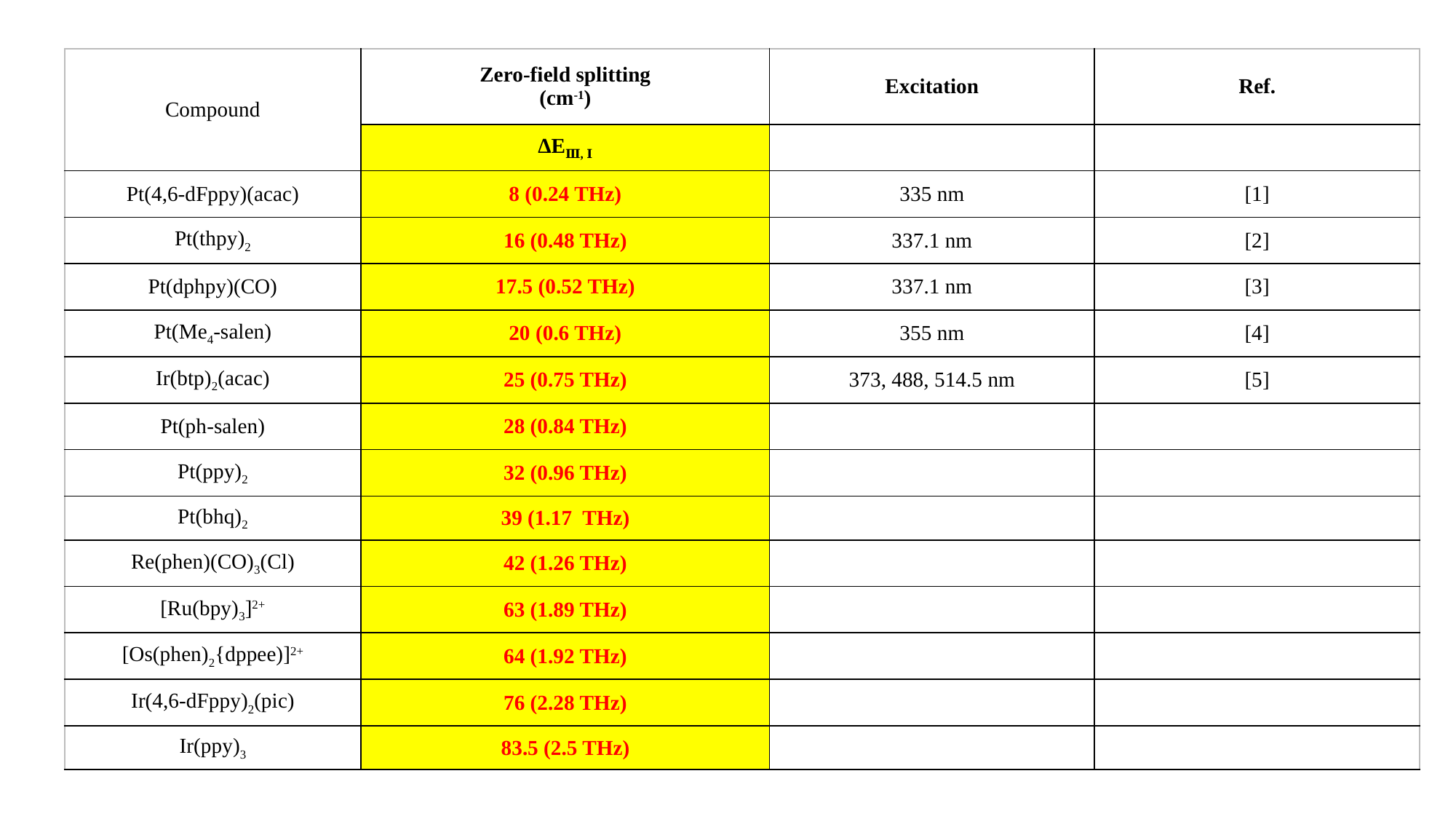

| Compound | Zero-field splitting (cm-1) | Excitation | Ref. |
| --- | --- | --- | --- |
|  | ΔEⅢ, Ⅰ |  |  |
| Pt(4,6-dFppy)(acac) | 8 (0.24 THz) | 335 nm | [1] |
| Pt(thpy)2 | 16 (0.48 THz) | 337.1 nm | [2] |
| Pt(dphpy)(CO) | 17.5 (0.52 THz) | 337.1 nm | [3] |
| Pt(Me4-salen) | 20 (0.6 THz) | 355 nm | [4] |
| Ir(btp)2(acac) | 25 (0.75 THz) | 373, 488, 514.5 nm | [5] |
| Pt(ph-salen) | 28 (0.84 THz) |  |  |
| Pt(ppy)2 | 32 (0.96 THz) |  |  |
| Pt(bhq)2 | 39 (1.17 THz) |  |  |
| Re(phen)(CO)3(Cl) | 42 (1.26 THz) |  |  |
| [Ru(bpy)3]2+ | 63 (1.89 THz) |  |  |
| [Os(phen)2{dppee)]2+ | 64 (1.92 THz) |  |  |
| Ir(4,6-dFppy)2(pic) | 76 (2.28 THz) |  |  |
| Ir(ppy)3 | 83.5 (2.5 THz) |  |  |